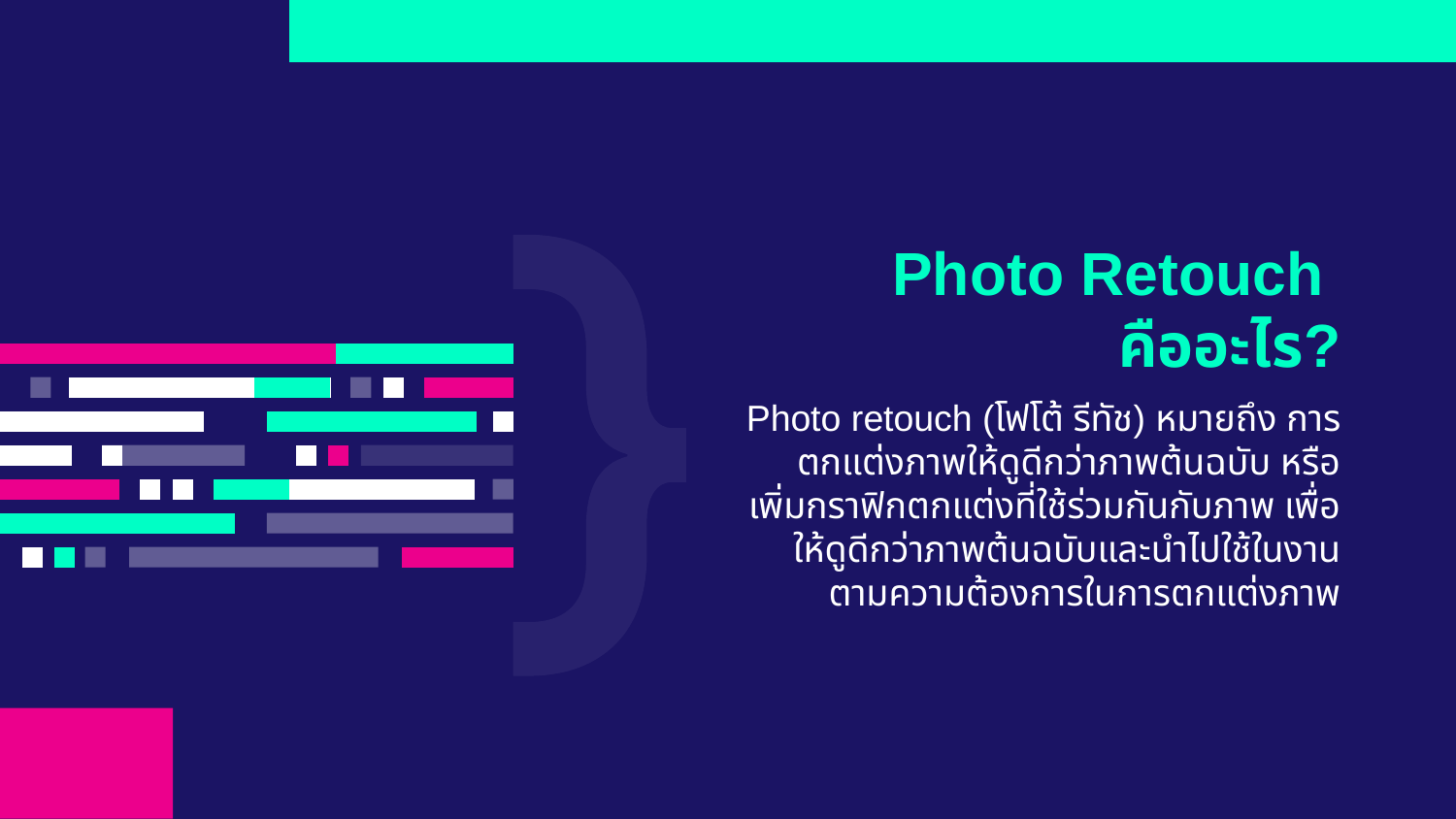

# Photo Retouch คืออะไร?
Photo retouch (โฟโต้ รีทัช) หมายถึง การตกแต่งภาพให้ดูดีกว่าภาพต้นฉบับ หรือเพิ่มกราฟิกตกแต่งที่ใช้ร่วมกันกับภาพ เพื่อให้ดูดีกว่าภาพต้นฉบับและนำไปใช้ในงานตามความต้องการในการตกแต่งภาพ